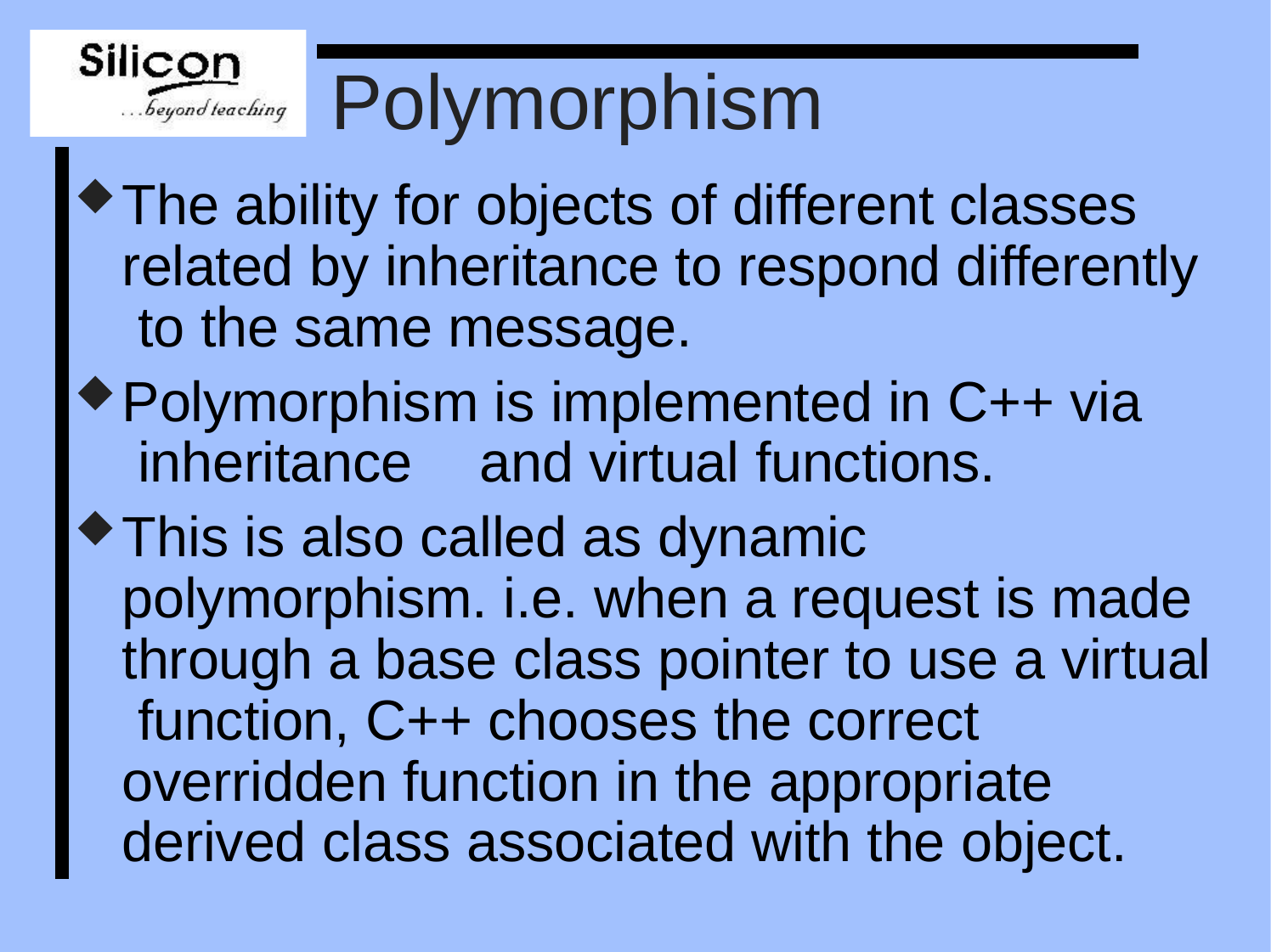

# Polymorphism
The ability for objects of different classes  related by inheritance to respond differently  to the same message.
Polymorphism is implemented in C++ via  inheritance	and virtual functions.
This is also called as dynamic  polymorphism. i.e. when a request is made  through a base class pointer to use a virtual  function, C++ chooses the correct  overridden function in the appropriate  derived class associated with the object.